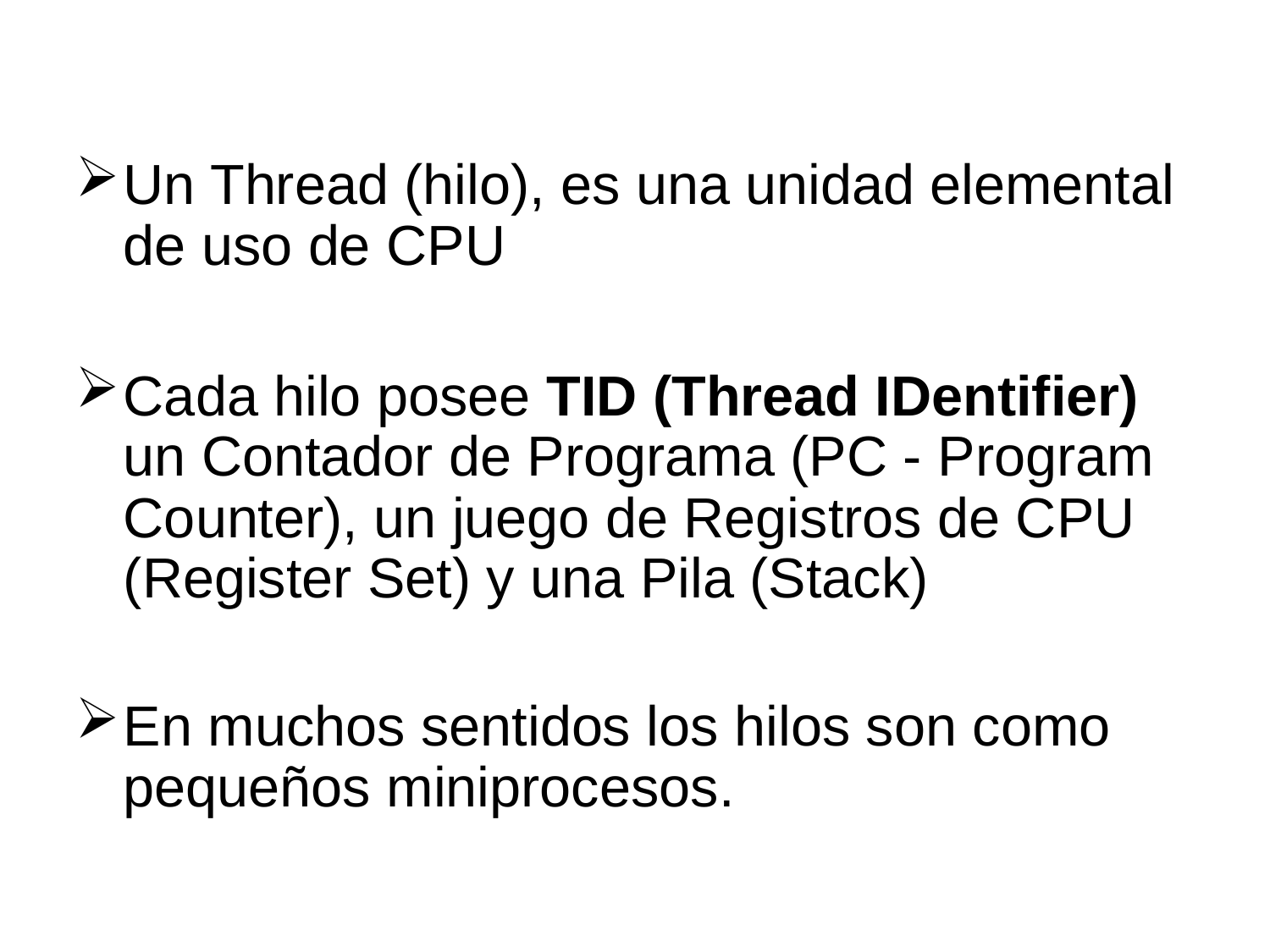

# Un Thread (hilo), es una unidad elemental de uso de CPU

Cada hilo posee TID (Thread IDentifier) un Contador de Programa (PC - Program Counter), un juego de Registros de CPU (Register Set) y una Pila (Stack)

En muchos sentidos los hilos son como pequeños miniprocesos.